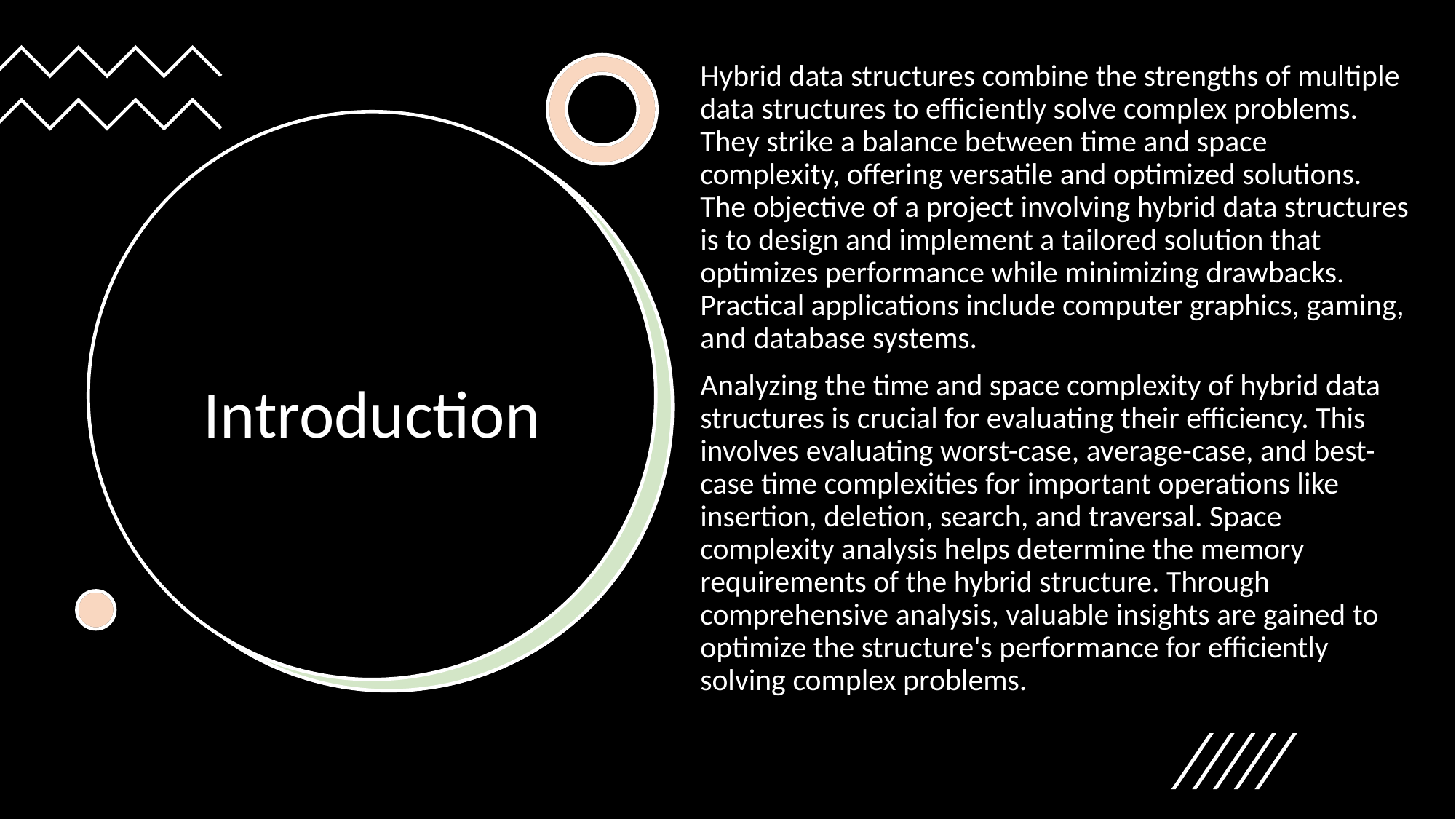

Hybrid data structures combine the strengths of multiple data structures to efficiently solve complex problems. They strike a balance between time and space complexity, offering versatile and optimized solutions. The objective of a project involving hybrid data structures is to design and implement a tailored solution that optimizes performance while minimizing drawbacks. Practical applications include computer graphics, gaming, and database systems.
Analyzing the time and space complexity of hybrid data structures is crucial for evaluating their efficiency. This involves evaluating worst-case, average-case, and best-case time complexities for important operations like insertion, deletion, search, and traversal. Space complexity analysis helps determine the memory requirements of the hybrid structure. Through comprehensive analysis, valuable insights are gained to optimize the structure's performance for efficiently solving complex problems.

# Introduction